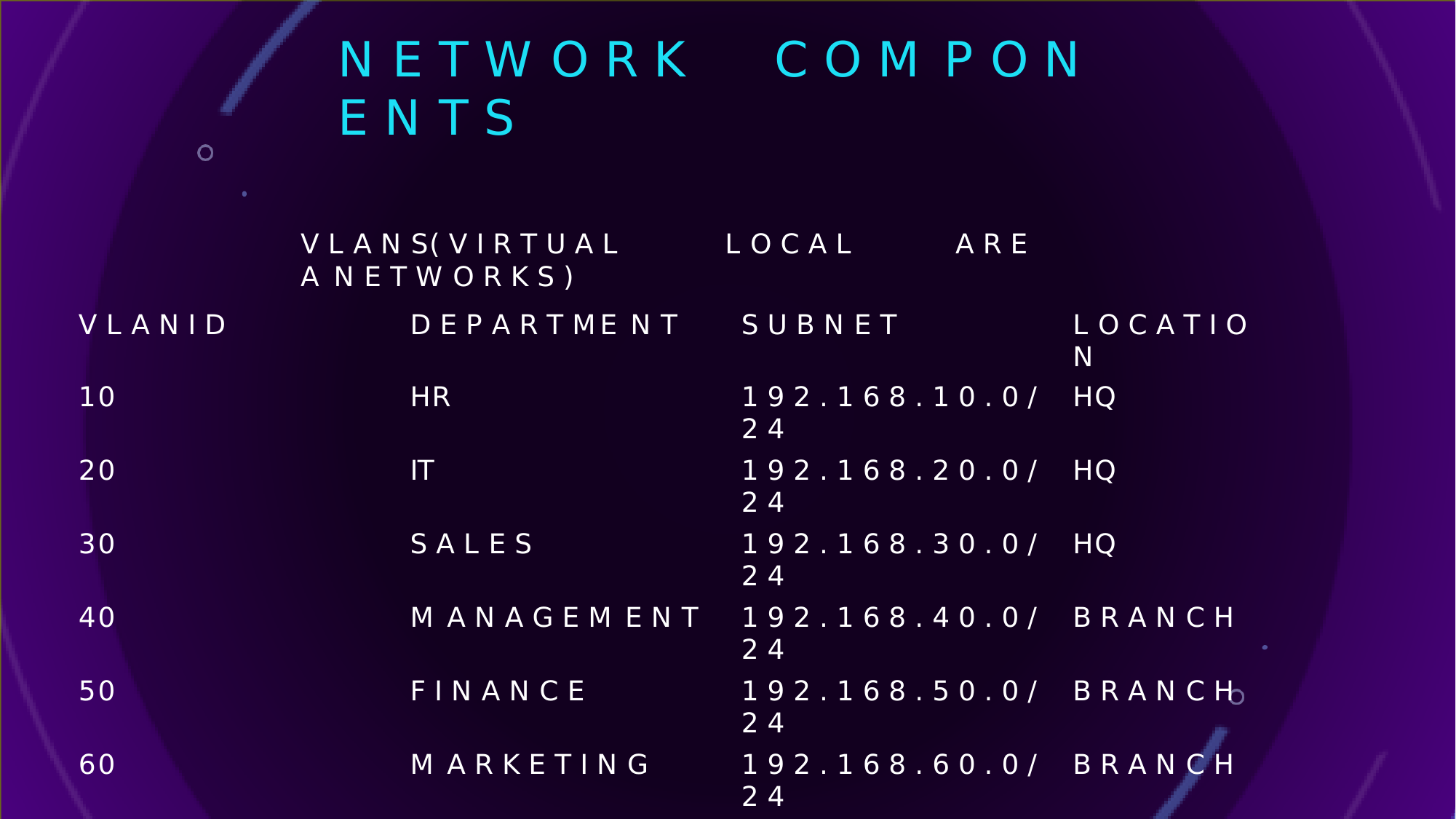

# N E T W O R K	C O M P O N E N T S
V L A N S	( V I R T U A L	L O C A L	A R E A N E T W O R K S )
| V L A N I D | D E P A R T ME N T | S U B N E T | L O C A T I O N |
| --- | --- | --- | --- |
| 10 | HR | 1 9 2 . 1 6 8 . 1 0 . 0 / 2 4 | HQ |
| 20 | IT | 1 9 2 . 1 6 8 . 2 0 . 0 / 2 4 | HQ |
| 30 | S A L E S | 1 9 2 . 1 6 8 . 3 0 . 0 / 2 4 | HQ |
| 40 | M A N A G E M E N T | 1 9 2 . 1 6 8 . 4 0 . 0 / 2 4 | B R A N C H |
| 50 | F I N A N C E | 1 9 2 . 1 6 8 . 5 0 . 0 / 2 4 | B R A N C H |
| 60 | M A R K E T I N G | 1 9 2 . 1 6 8 . 6 0 . 0 / 2 4 | B R A N C H |